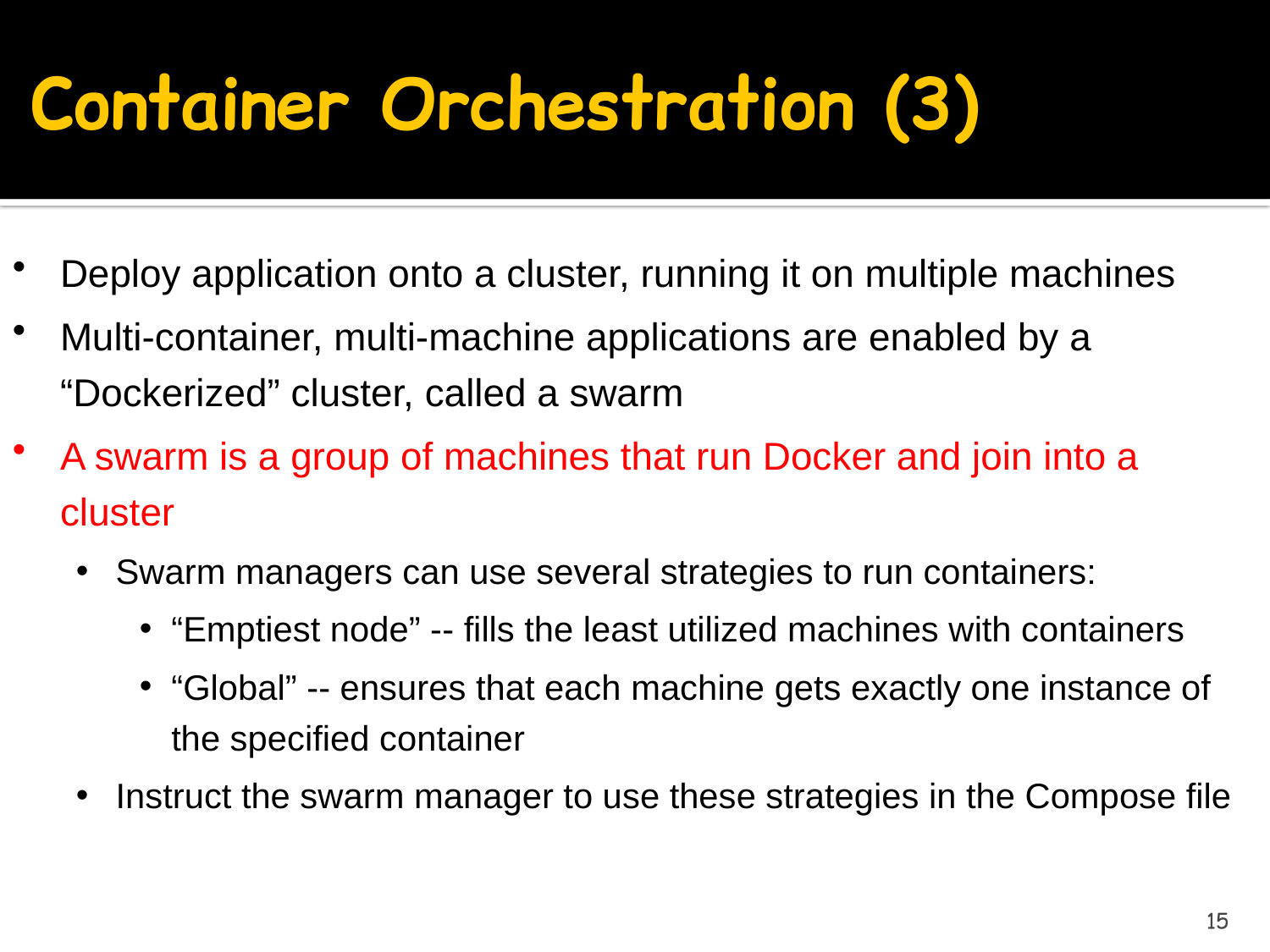

# Container Orchestration (3)
Deploy application onto a cluster, running it on multiple machines
Multi-container, multi-machine applications are enabled by a “Dockerized” cluster, called a swarm
A swarm is a group of machines that run Docker and join into a cluster
Swarm managers can use several strategies to run containers:
“Emptiest node” -- fills the least utilized machines with containers
“Global” -- ensures that each machine gets exactly one instance of the specified container
Instruct the swarm manager to use these strategies in the Compose file
15